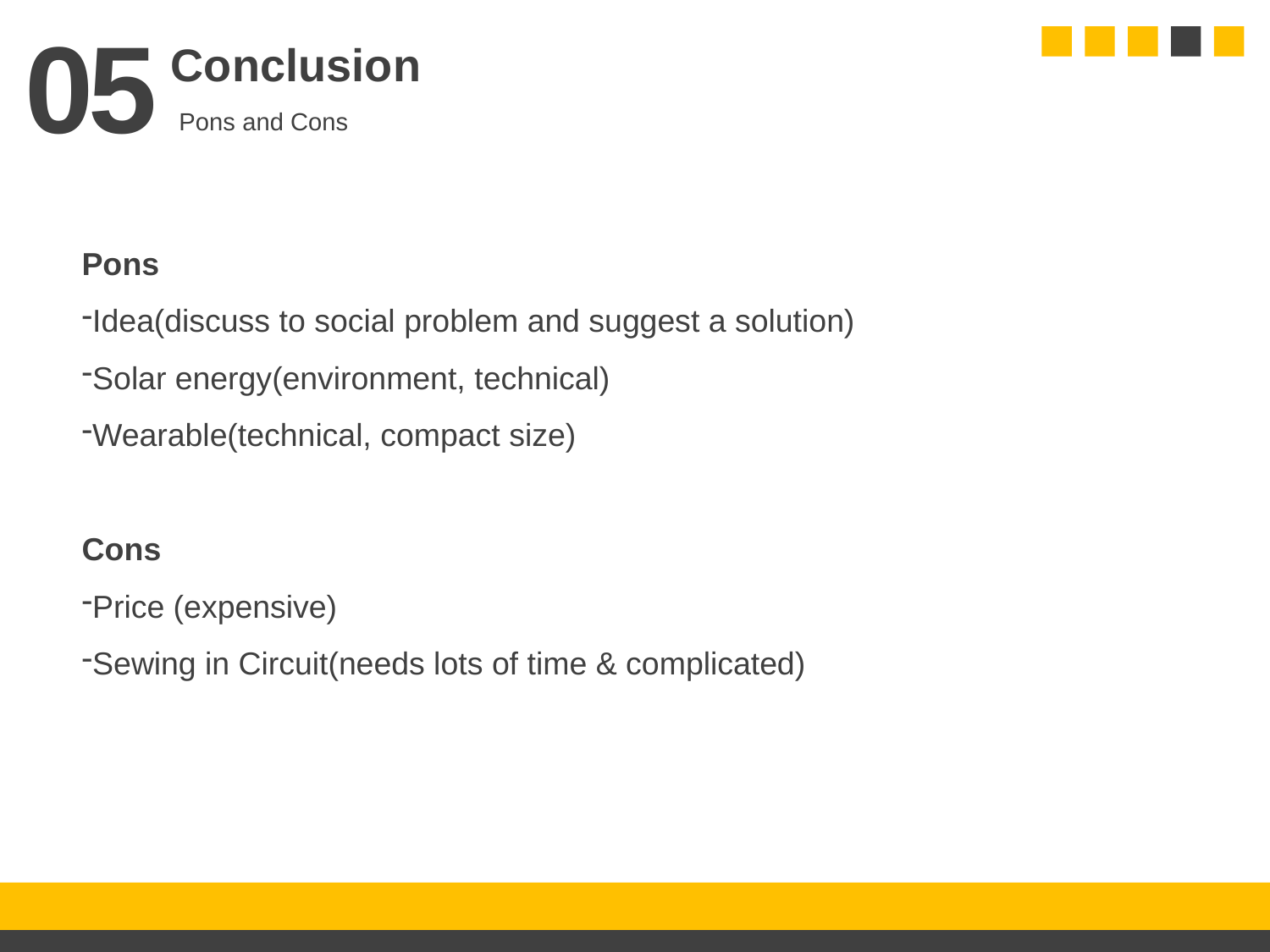

05

Conclusion
Pons and Cons
Pons
Idea(discuss to social problem and suggest a solution)
Solar energy(environment, technical)
Wearable(technical, compact size)

Cons
Price (expensive)
Sewing in Circuit(needs lots of time & complicated)